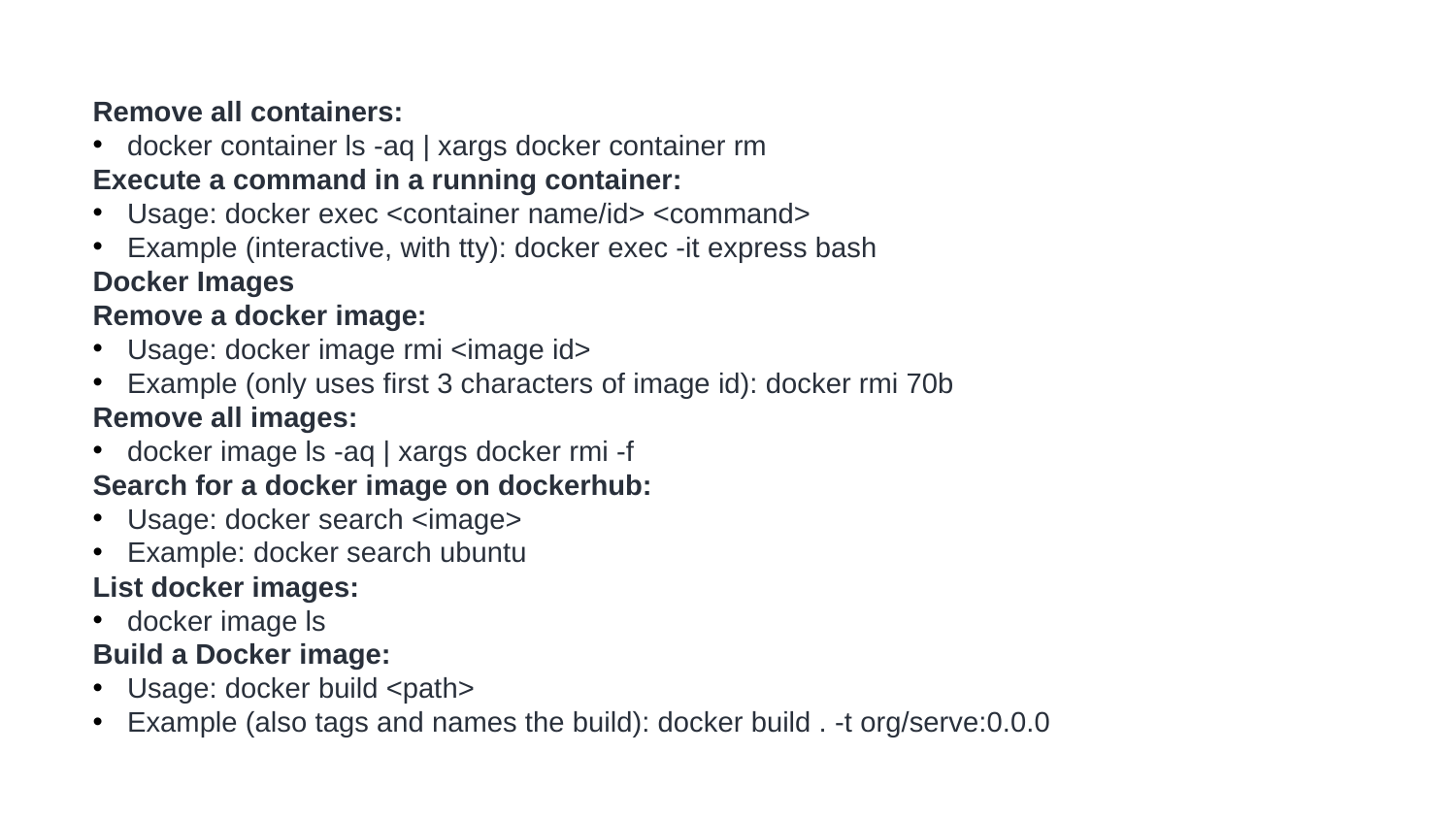

Remove all containers:
docker container ls -aq | xargs docker container rm
Execute a command in a running container:
Usage: docker exec <container name/id> <command>
Example (interactive, with tty): docker exec -it express bash
Docker Images
Remove a docker image:
Usage: docker image rmi <image id>
Example (only uses first 3 characters of image id): docker rmi 70b
Remove all images:
docker image ls -aq | xargs docker rmi -f
Search for a docker image on dockerhub:
Usage: docker search <image>
Example: docker search ubuntu
List docker images:
docker image ls
Build a Docker image:
Usage: docker build <path>
Example (also tags and names the build): docker build . -t org/serve:0.0.0